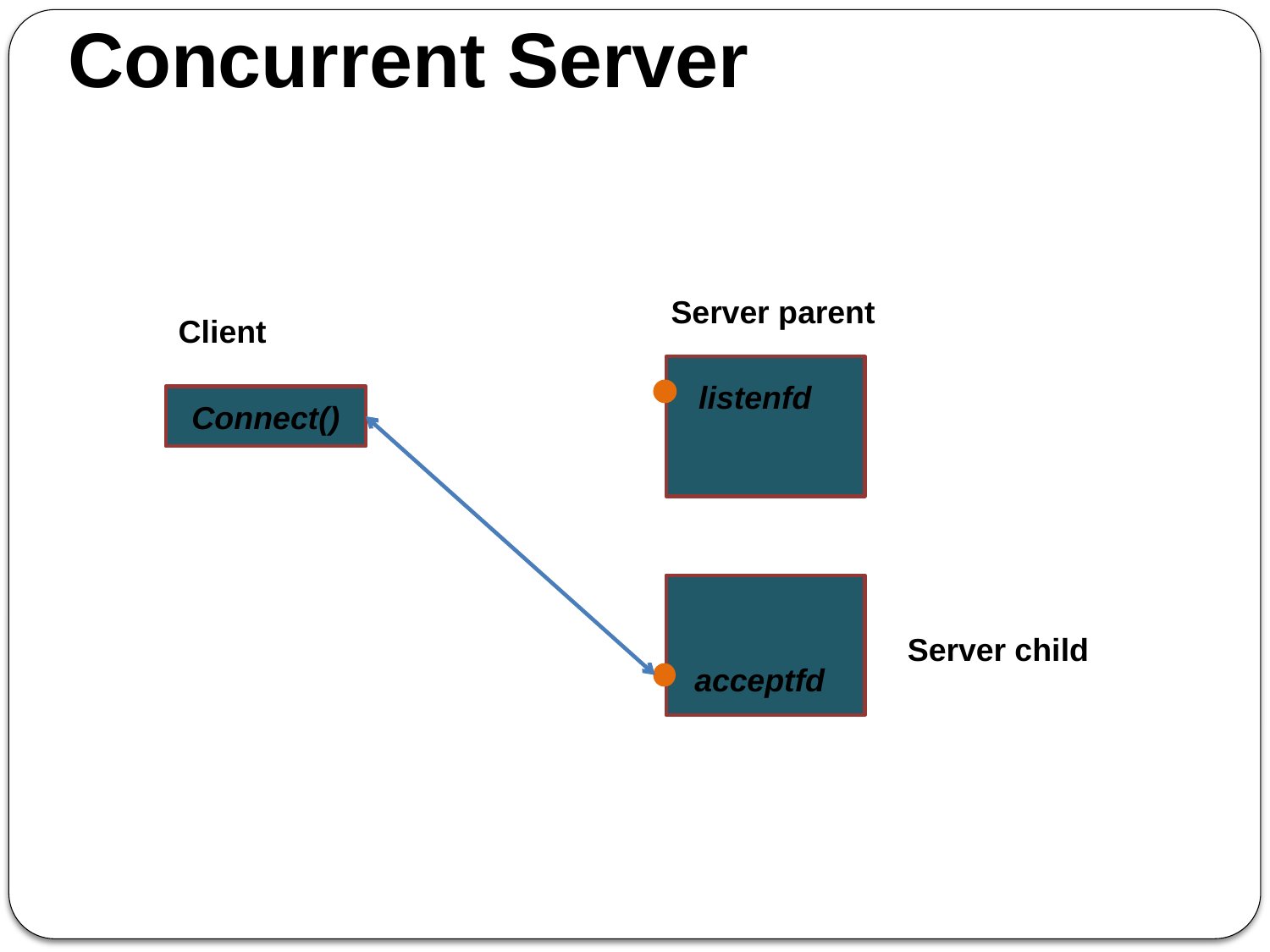

# Concurrent Server
Server parent
Client

listenfd

Connect()

Server child
acceptfd